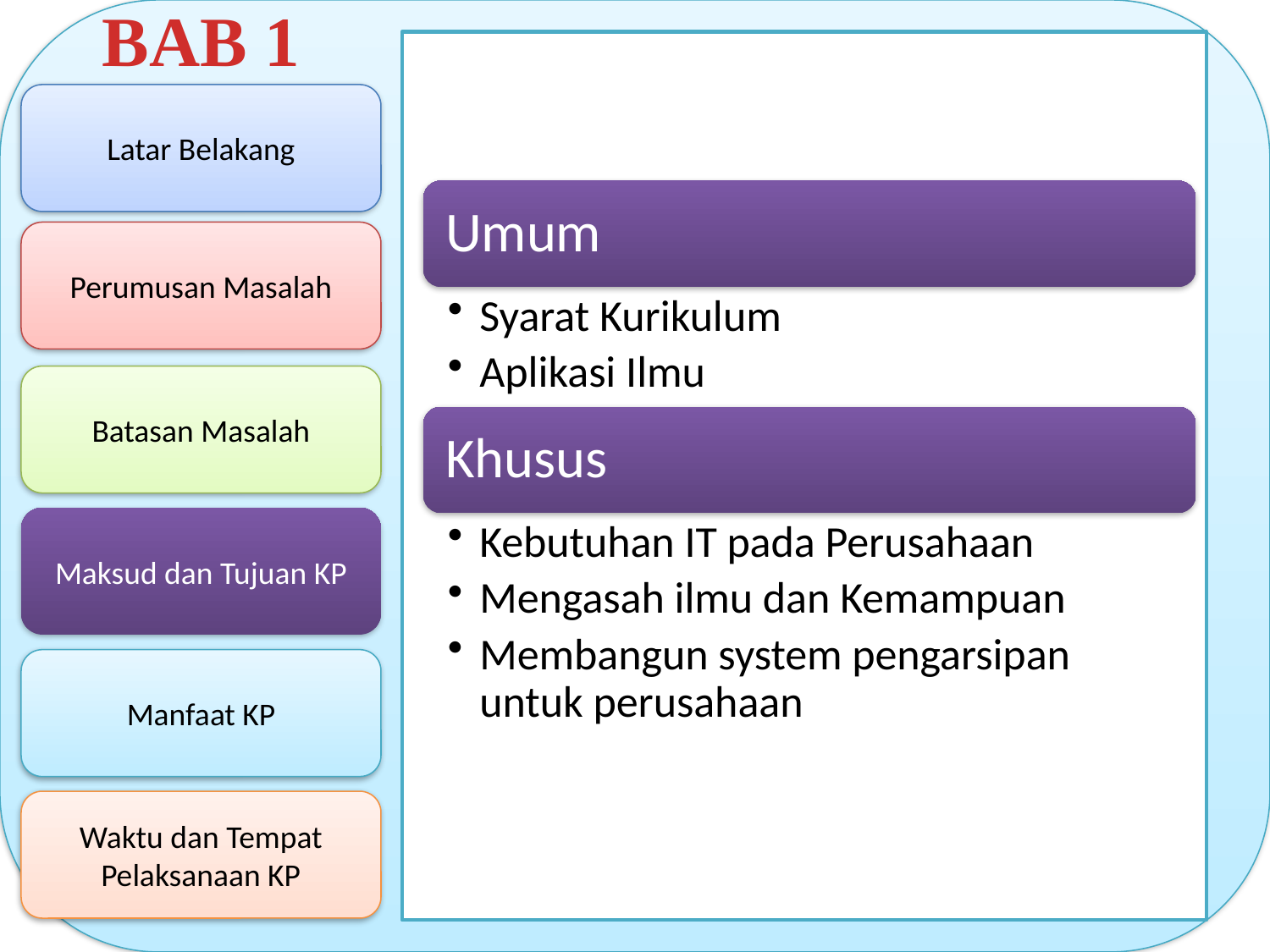

BAB 1

Latar Belakang
Umum
Syarat Kurikulum
Aplikasi Ilmu
Khusus
Kebutuhan IT pada Perusahaan
Mengasah ilmu dan Kemampuan
Membangun system pengarsipan untuk perusahaan
Perumusan Masalah
Batasan Masalah
Maksud dan Tujuan KP
Manfaat KP
Waktu dan Tempat Pelaksanaan KP